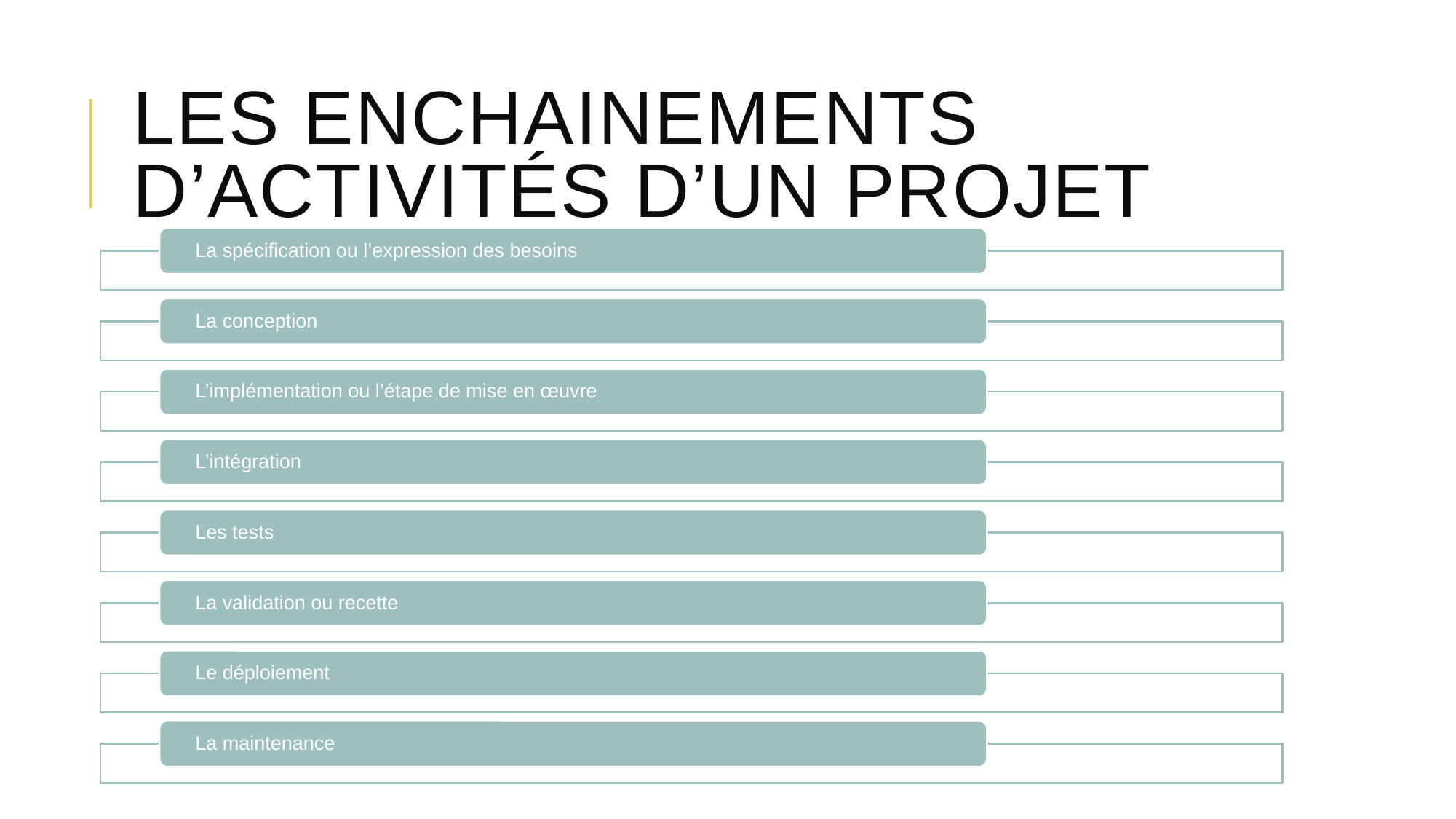

# Les enchainements d’activités d’un projet
La spécification ou l’expression des besoins
La conception
L’implémentation ou l’étape de mise en œuvre
L’intégration
Les tests
La validation ou recette
Le déploiement
La maintenance